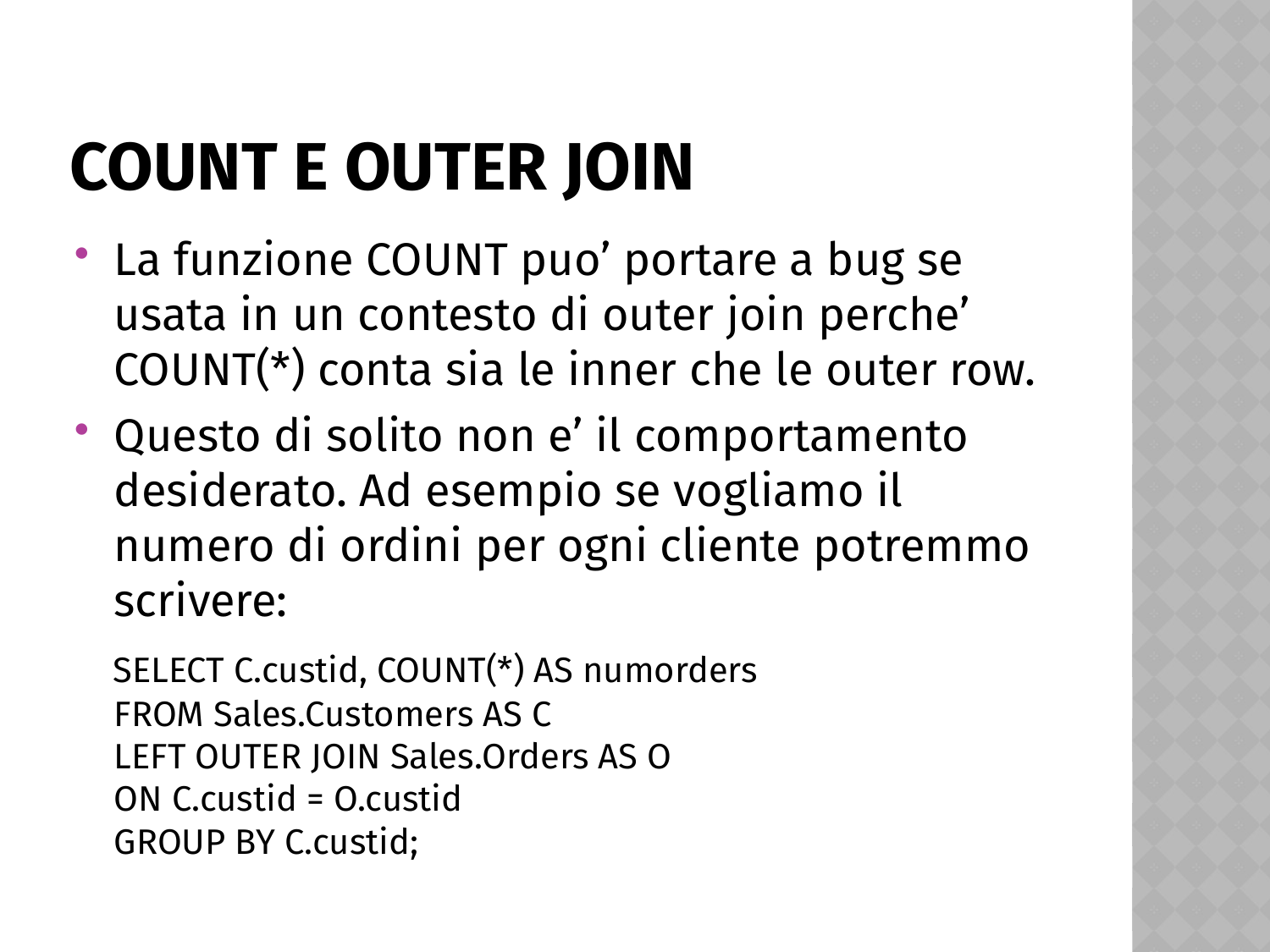

# Count e outer join
La funzione COUNT puo’ portare a bug se usata in un contesto di outer join perche’ COUNT(*) conta sia le inner che le outer row.
Questo di solito non e’ il comportamento desiderato. Ad esempio se vogliamo il numero di ordini per ogni cliente potremmo scrivere:
   SELECT C.custid, COUNT(*) AS numorders
FROM Sales.Customers AS C
LEFT OUTER JOIN Sales.Orders AS O
ON C.custid = O.custid
GROUP BY C.custid;